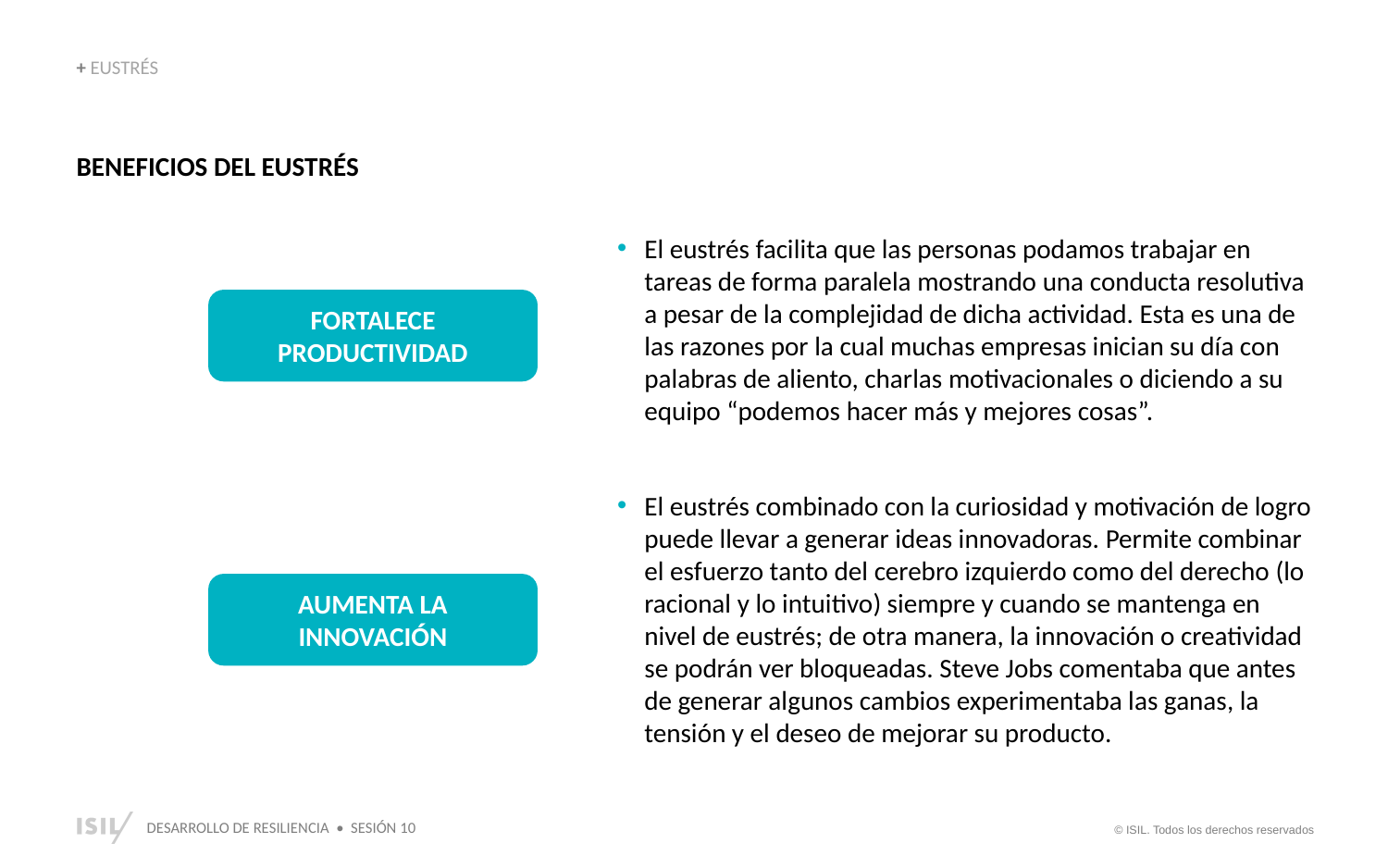

+ EUSTRÉS
BENEFICIOS DEL EUSTRÉS
El eustrés facilita que las personas podamos trabajar en tareas de forma paralela mostrando una conducta resolutiva a pesar de la complejidad de dicha actividad. Esta es una de las razones por la cual muchas empresas inician su día con palabras de aliento, charlas motivacionales o diciendo a su equipo “podemos hacer más y mejores cosas”.
FORTALECE PRODUCTIVIDAD
El eustrés combinado con la curiosidad y motivación de logro puede llevar a generar ideas innovadoras. Permite combinar el esfuerzo tanto del cerebro izquierdo como del derecho (lo racional y lo intuitivo) siempre y cuando se mantenga en nivel de eustrés; de otra manera, la innovación o creatividad se podrán ver bloqueadas. Steve Jobs comentaba que antes de generar algunos cambios experimentaba las ganas, la tensión y el deseo de mejorar su producto.
AUMENTA LA INNOVACIÓN